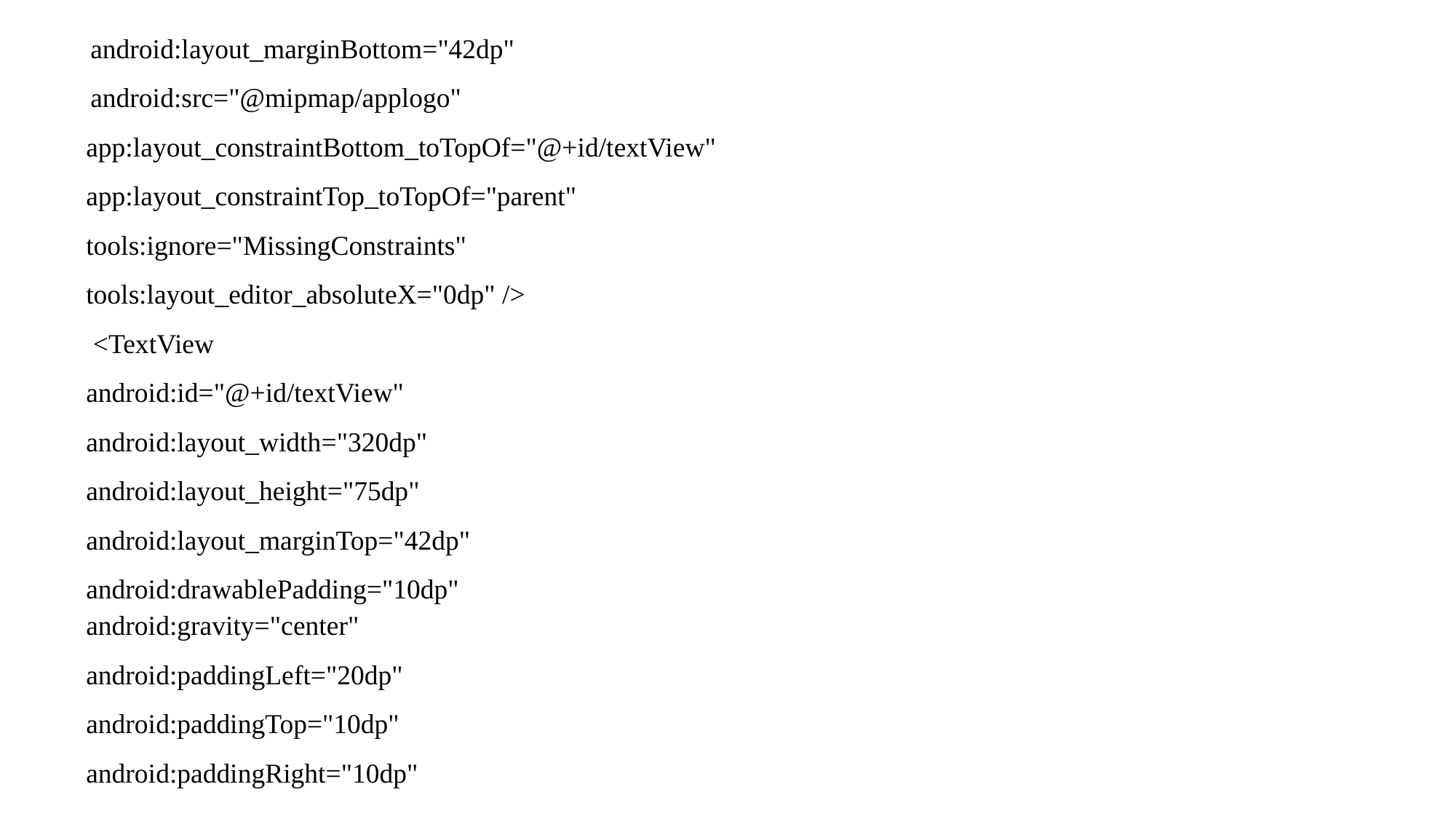

android:layout_marginBottom="42dp"
android:src="@mipmap/applogo"
app:layout_constraintBottom_toTopOf="@+id/textView"
app:layout_constraintTop_toTopOf="parent"
tools:ignore="MissingConstraints"
tools:layout_editor_absoluteX="0dp" />
 <TextView
android:id="@+id/textView"
android:layout_width="320dp"
android:layout_height="75dp"
android:layout_marginTop="42dp"
android:drawablePadding="10dp"
android:gravity="center"
android:paddingLeft="20dp"
android:paddingTop="10dp"
android:paddingRight="10dp"